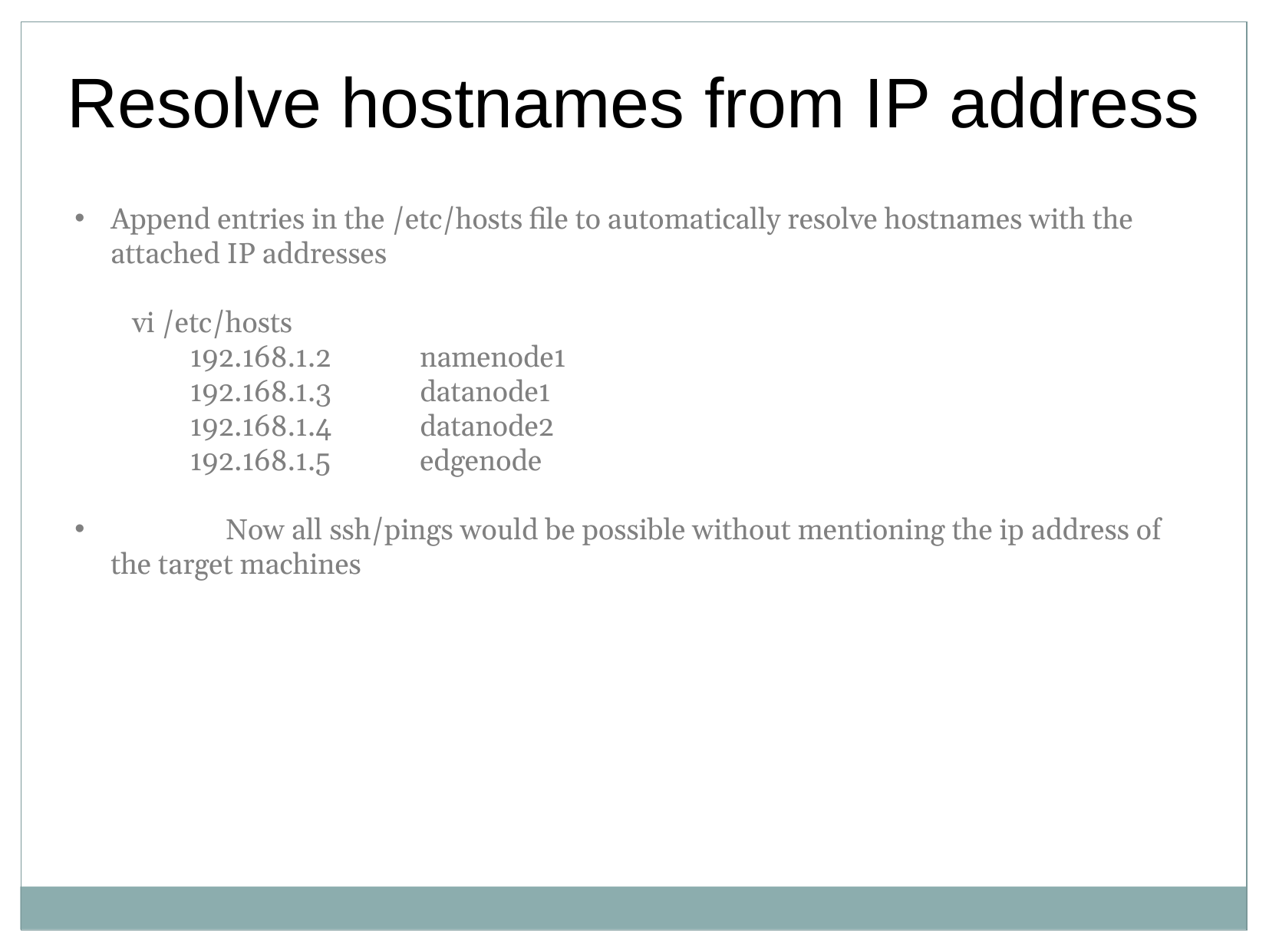

Resolve hostnames from IP address
Append entries in the /etc/hosts file to automatically resolve hostnames with the attached IP addresses

vi /etc/hosts
192.168.1.2	namenode1
192.168.1.3	datanode1
192.168.1.4	datanode2
192.168.1.5 	edgenode

	Now all ssh/pings would be possible without mentioning the ip address of the target machines